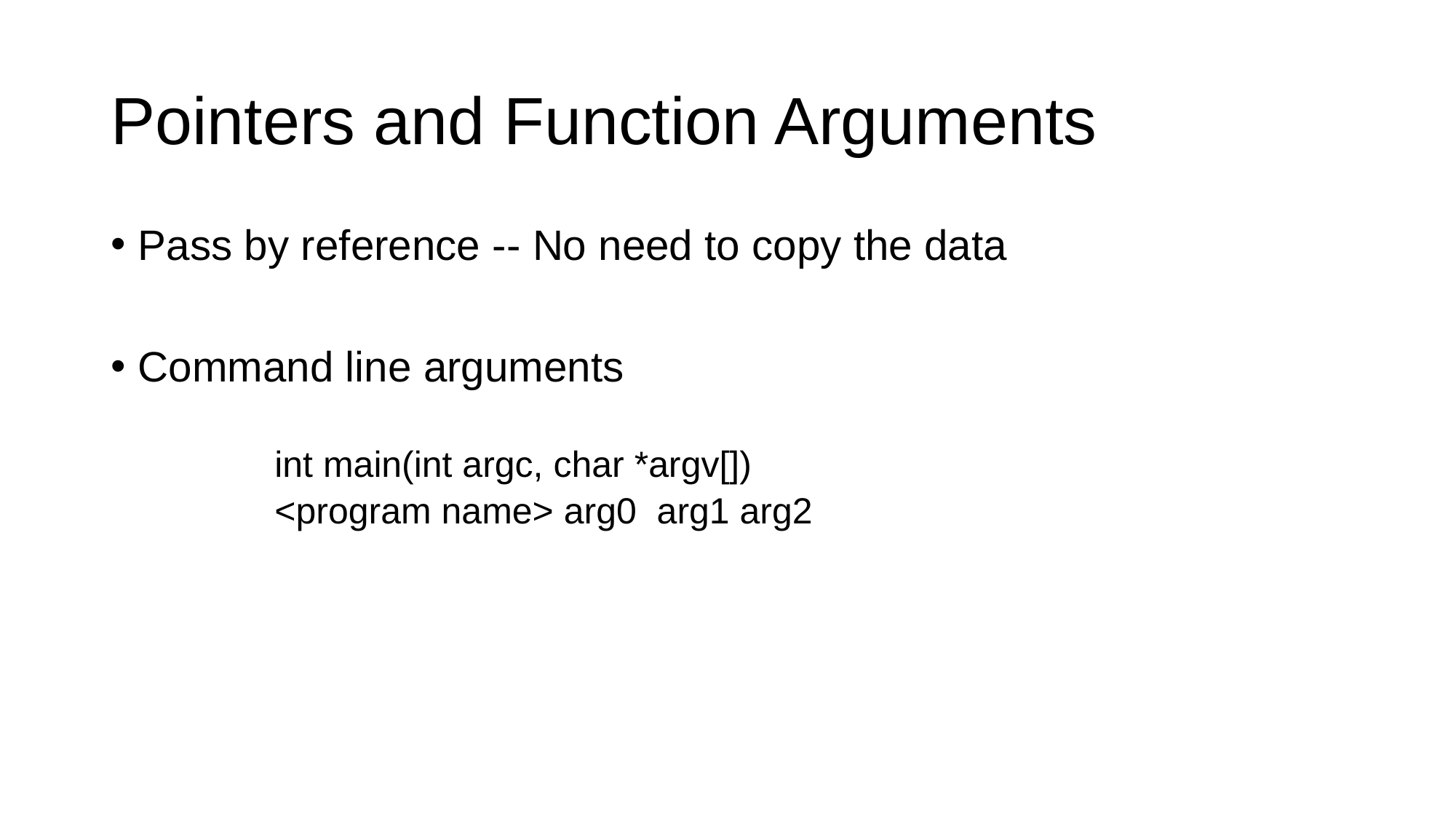

# Pointers and Function Arguments
Pass by reference -- No need to copy the data

Command line arguments

	int main(int argc, char *argv[])
	<program name> arg0  arg1 arg2